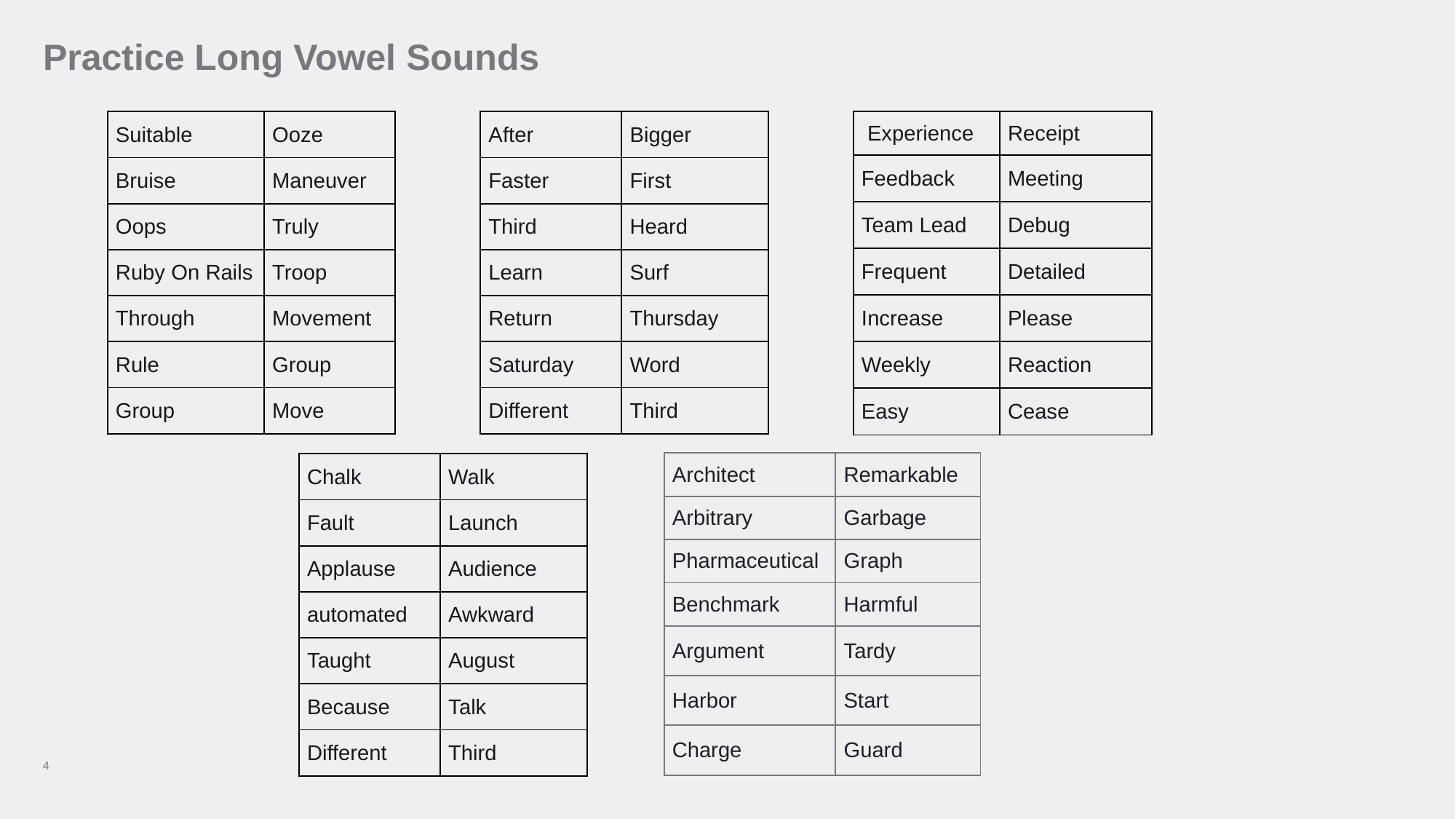

# Practice Long Vowel Sounds
| Experience | Receipt |
| --- | --- |
| Feedback | Meeting |
| Team Lead | Debug |
| Frequent | Detailed |
| Increase | Please |
| Weekly | Reaction |
| Easy | Cease |
| After | Bigger |
| --- | --- |
| Faster | First |
| Third | Heard |
| Learn | Surf |
| Return | Thursday |
| Saturday | Word |
| Different | Third |
| Suitable | Ooze |
| --- | --- |
| Bruise | Maneuver |
| Oops | Truly |
| Ruby On Rails | Troop |
| Through | Movement |
| Rule | Group |
| Group | Move |
| Architect | Remarkable |
| --- | --- |
| Arbitrary | Garbage |
| Pharmaceutical | Graph |
| Benchmark | Harmful |
| Argument | Tardy |
| Harbor | Start |
| Charge | Guard |
| Chalk | Walk |
| --- | --- |
| Fault | Launch |
| Applause | Audience |
| automated | Awkward |
| Taught | August |
| Because | Talk |
| Different | Third |

4